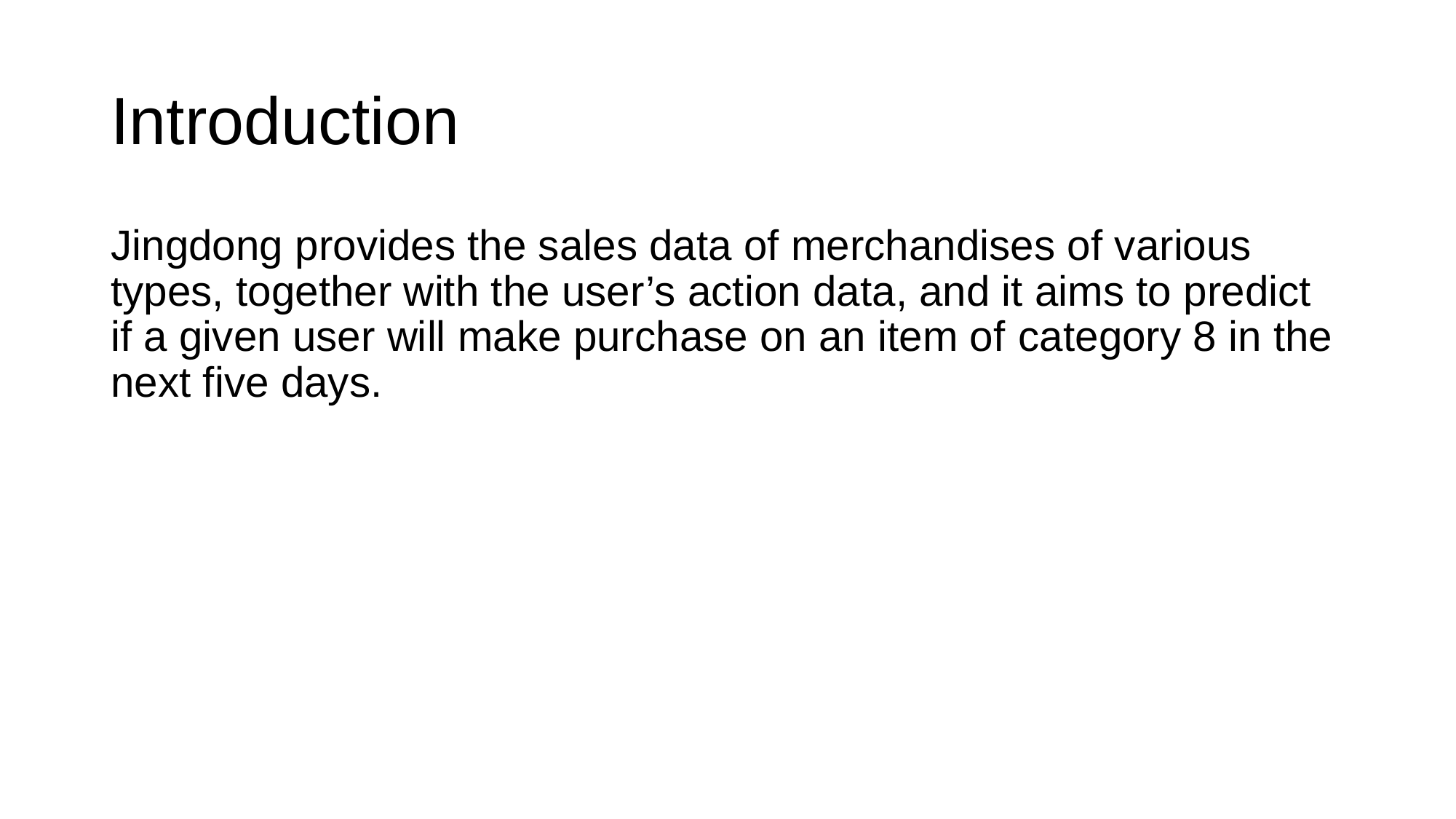

# Introduction
Jingdong provides the sales data of merchandises of various types, together with the user’s action data, and it aims to predict if a given user will make purchase on an item of category 8 in the next five days.